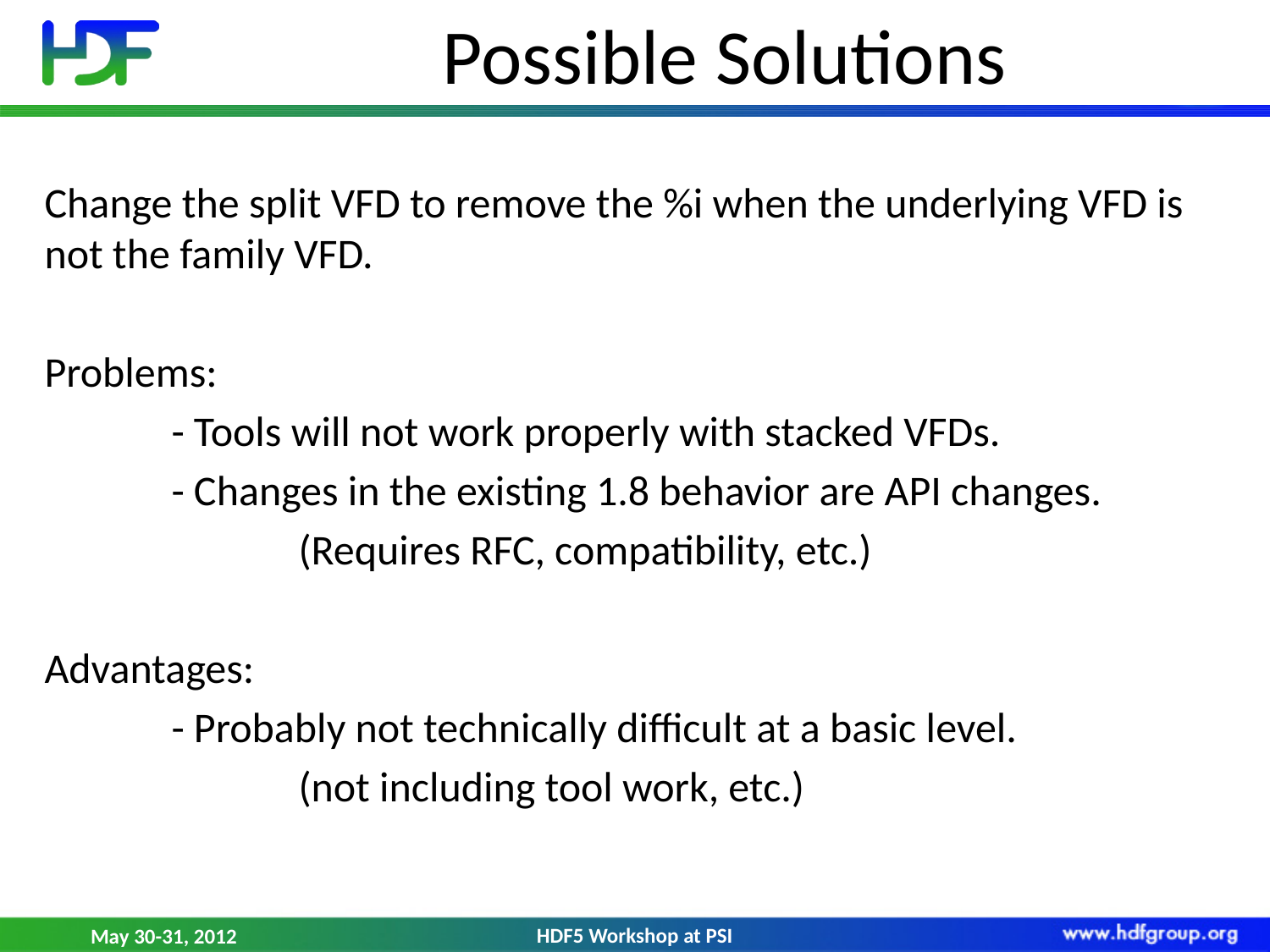

# Possible Solutions
Change the split VFD to remove the %i when the underlying VFD is not the family VFD.

Problems:
	- Tools will not work properly with stacked VFDs.
	- Changes in the existing 1.8 behavior are API changes.
		(Requires RFC, compatibility, etc.)

Advantages:
	- Probably not technically difficult at a basic level.
		(not including tool work, etc.)